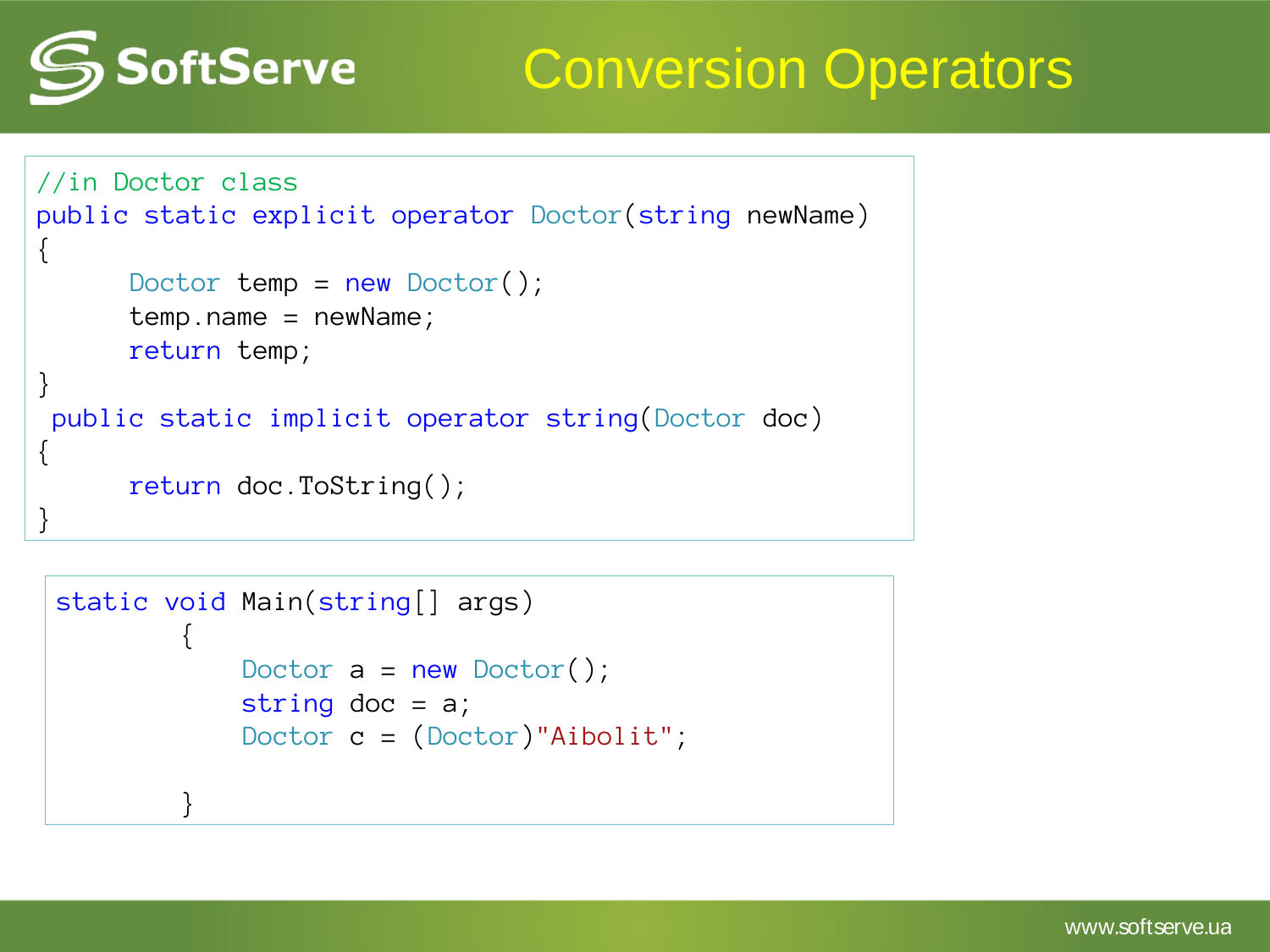

# Conversion Operators
//in Doctor class
public static explicit operator Doctor(string newName)
{
      Doctor temp = new Doctor();
      temp.name = newName;
      return temp;
}
 public static implicit operator string(Doctor doc)
{
      return doc.ToString();
}
static void Main(string[] args)
        {
            Doctor a = new Doctor();
            string doc = a;
            Doctor c = (Doctor)"Aibolit";

        }